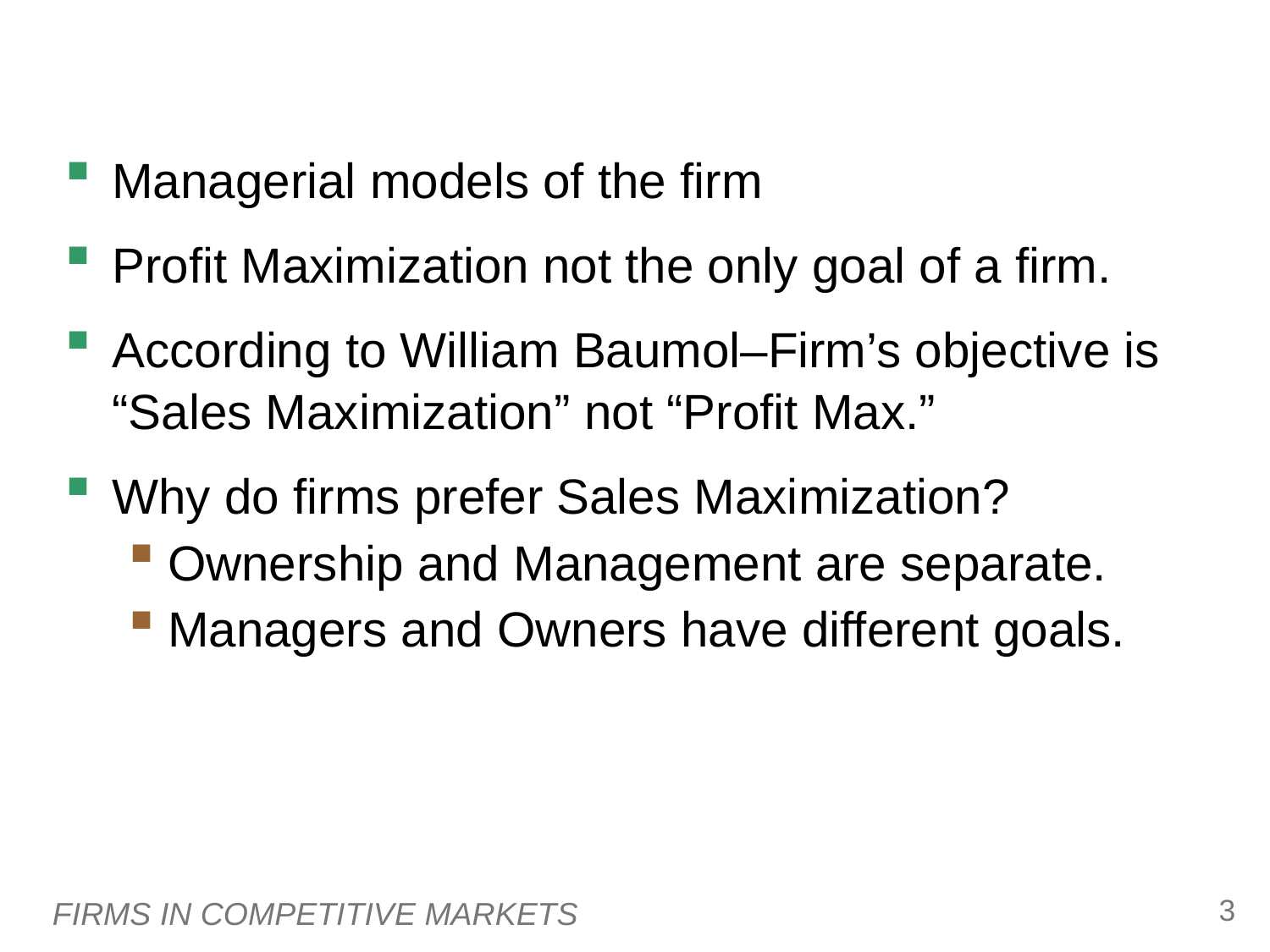

#
Managerial models of the firm
Profit Maximization not the only goal of a firm.
According to William Baumol–Firm’s objective is “Sales Maximization” not “Profit Max.”
Why do firms prefer Sales Maximization?
Ownership and Management are separate.
Managers and Owners have different goals.

3
FIRMS IN COMPETITIVE MARKETS